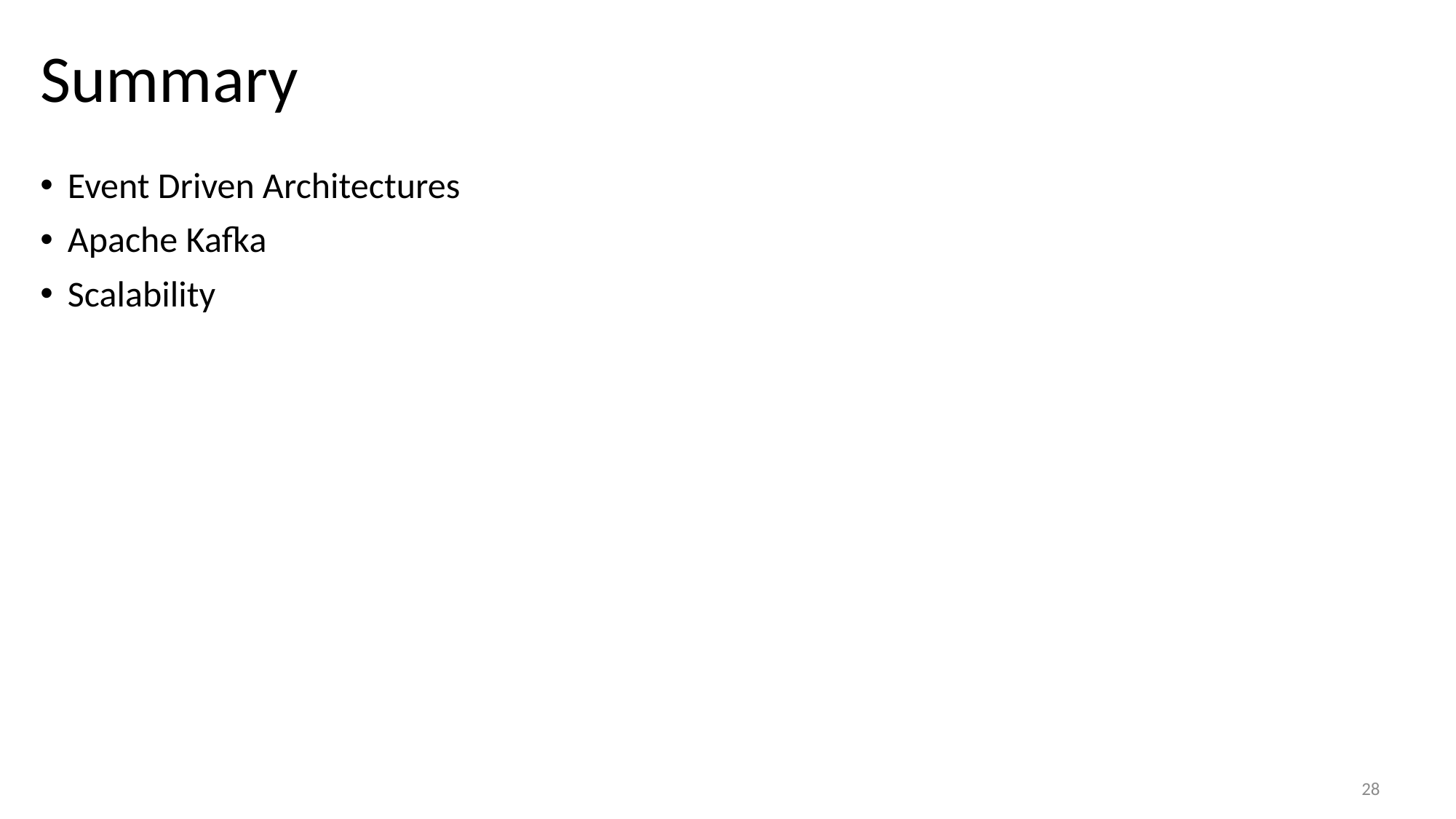

# Summary
Event Driven Architectures
Apache Kafka
Scalability